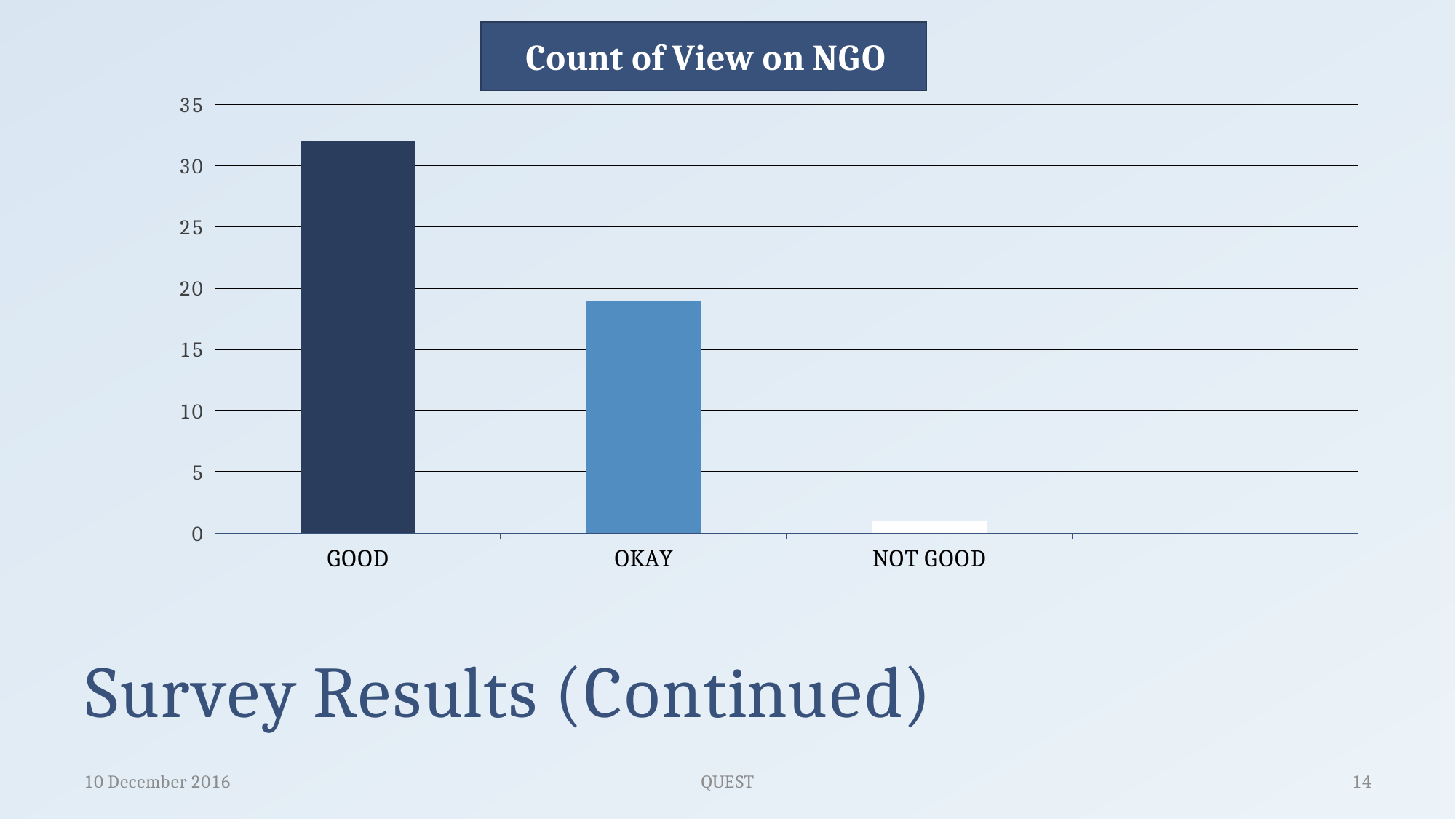

Count of View on NGO

### Chart

| Category | Series 1 | Series 2 | Series 3 |
|---|---|---|---|
| GOOD | 32.0 | 0.0 | 0.0 |
| OKAY | 0.0 | 19.0 | 0.0 |
| NOT GOOD | 0.0 | 0.0 | 1.0 |
# Survey Results (Continued)
10 December 2016
QUEST
14